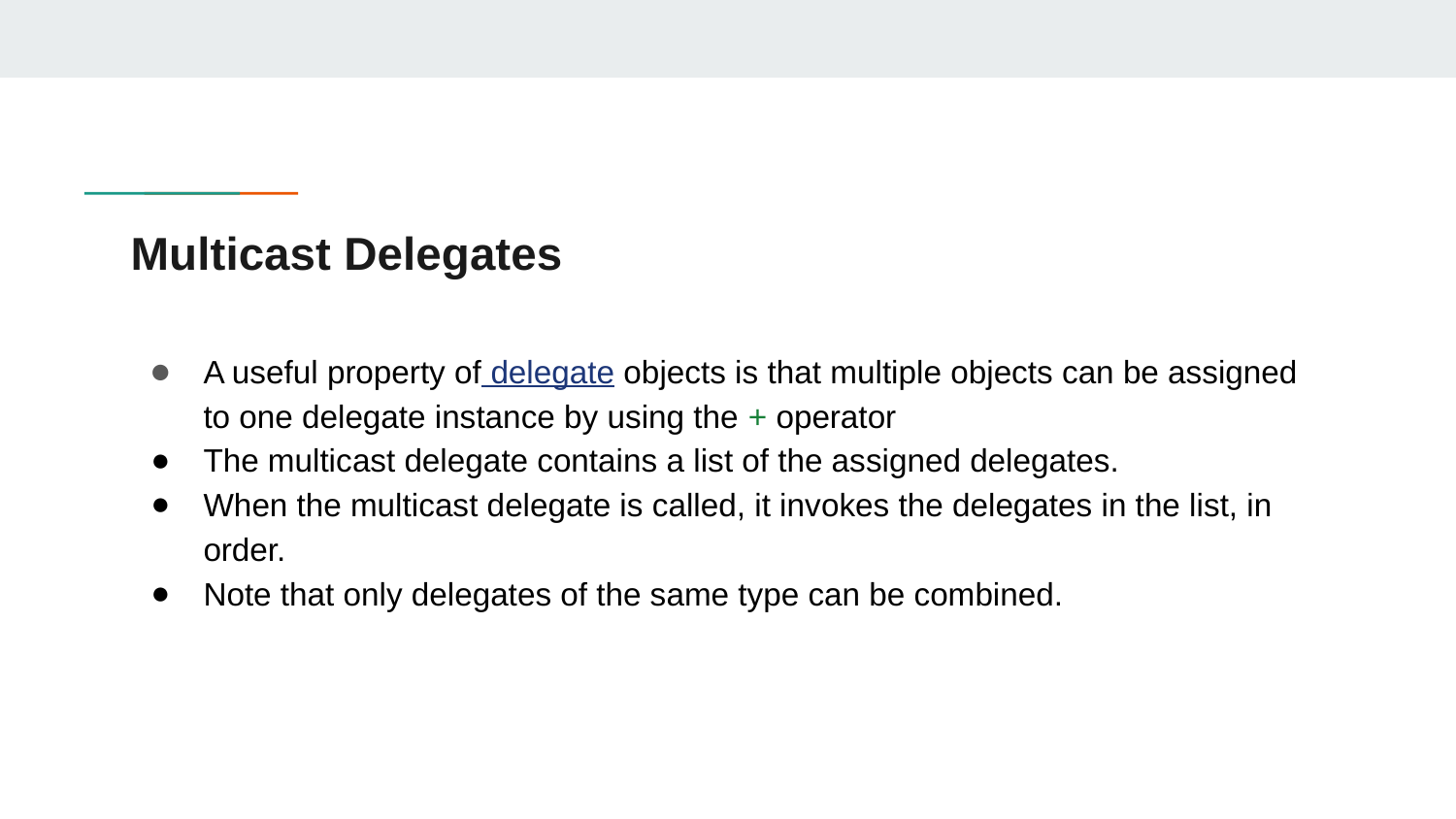

# Multicast Delegates
A useful property of delegate objects is that multiple objects can be assigned to one delegate instance by using the + operator
The multicast delegate contains a list of the assigned delegates.
When the multicast delegate is called, it invokes the delegates in the list, in order.
Note that only delegates of the same type can be combined.